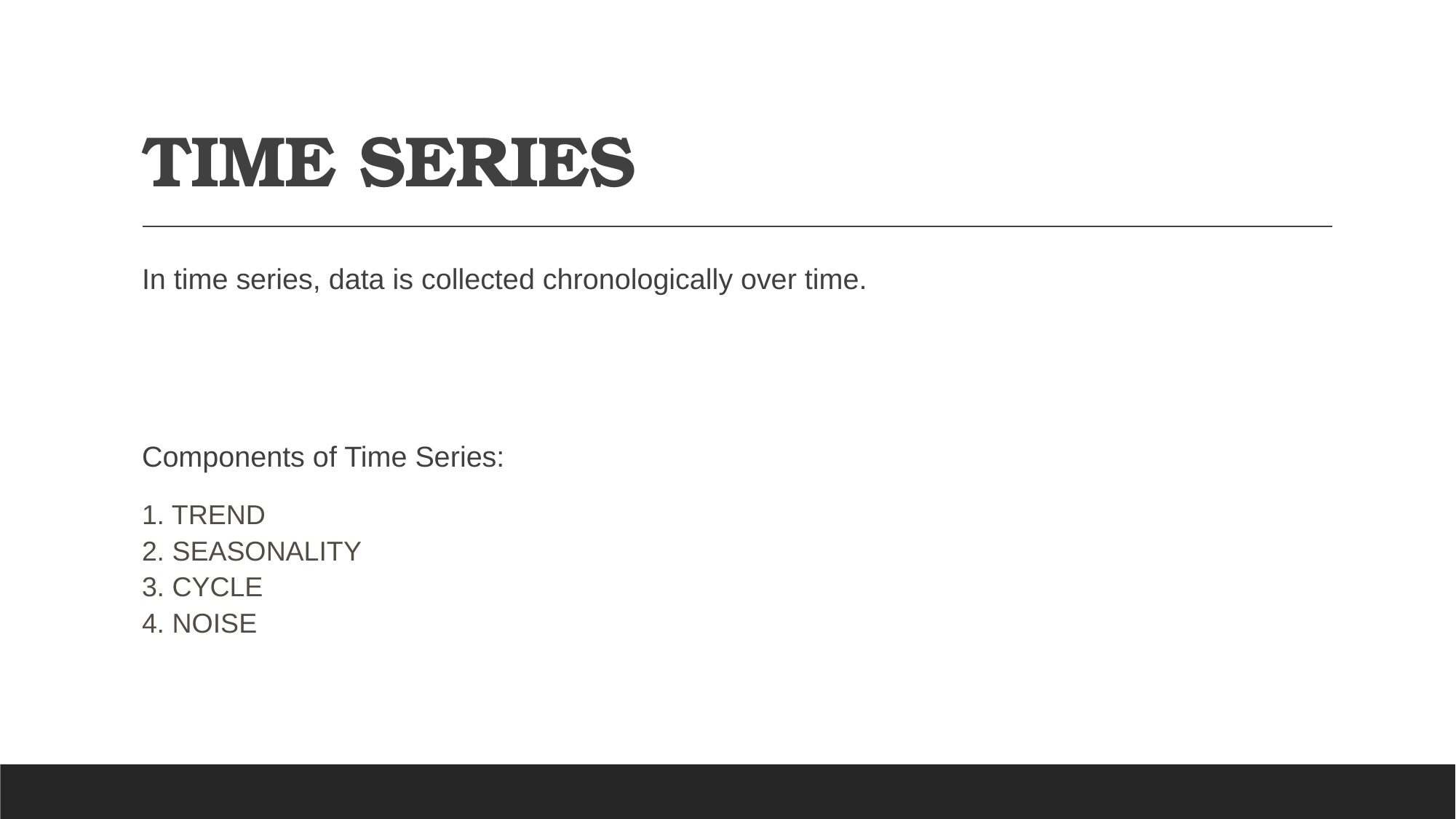

# TIME SERIES
In time series, data is collected chronologically over time.

Components of Time Series:
1. TREND
2. SEASONALITY
3. CYCLE
4. NOISE